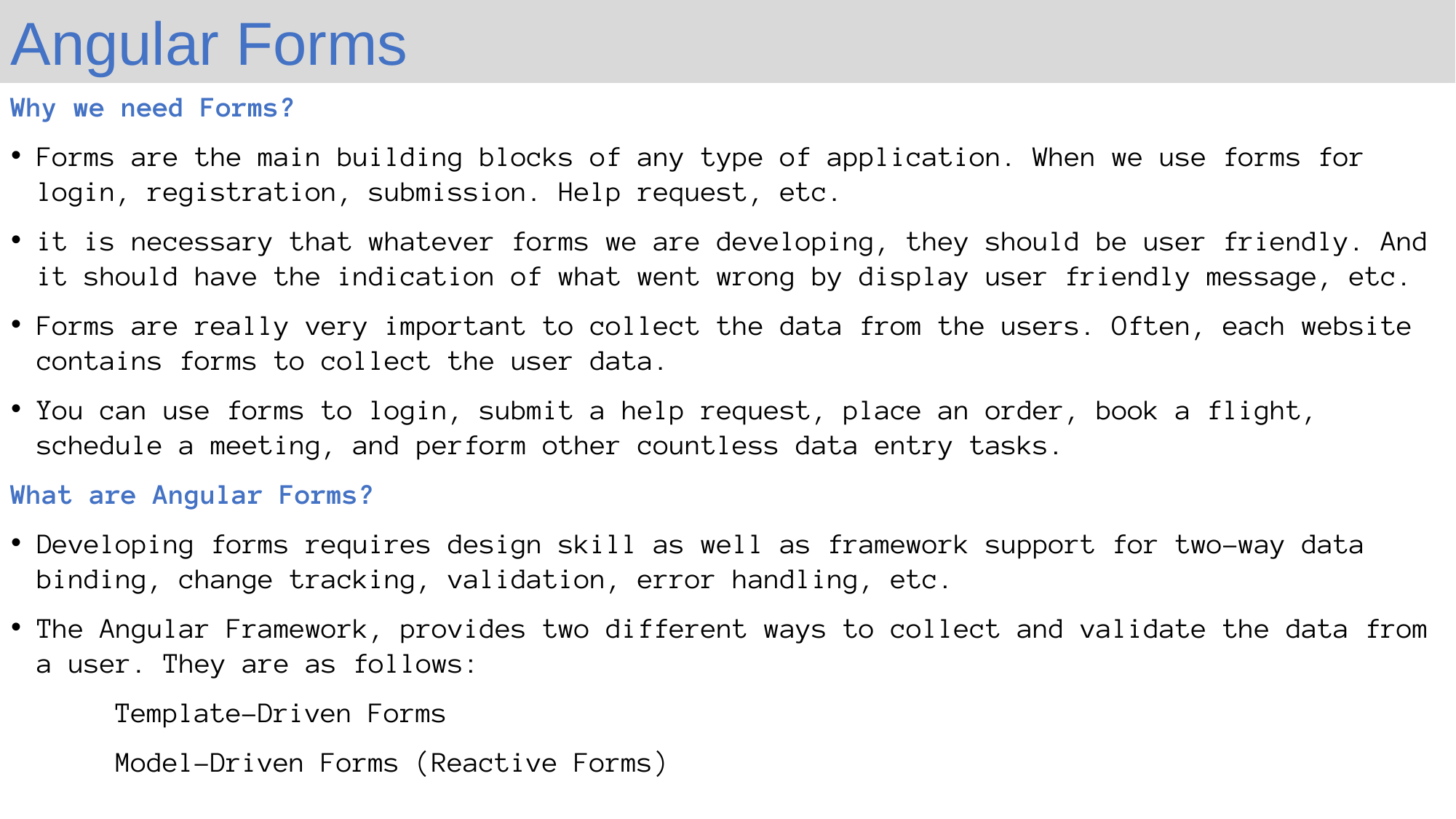

Angular Forms

Why we need Forms?
Forms are the main building blocks of any type of application. When we use forms for login, registration, submission. Help request, etc.
it is necessary that whatever forms we are developing, they should be user friendly. And it should have the indication of what went wrong by display user friendly message, etc.
Forms are really very important to collect the data from the users. Often, each website contains forms to collect the user data.
You can use forms to login, submit a help request, place an order, book a flight, schedule a meeting, and perform other countless data entry tasks.
What are Angular Forms?
Developing forms requires design skill as well as framework support for two-way data binding, change tracking, validation, error handling, etc.
The Angular Framework, provides two different ways to collect and validate the data from a user. They are as follows:
	Template-Driven Forms
	Model-Driven Forms (Reactive Forms)